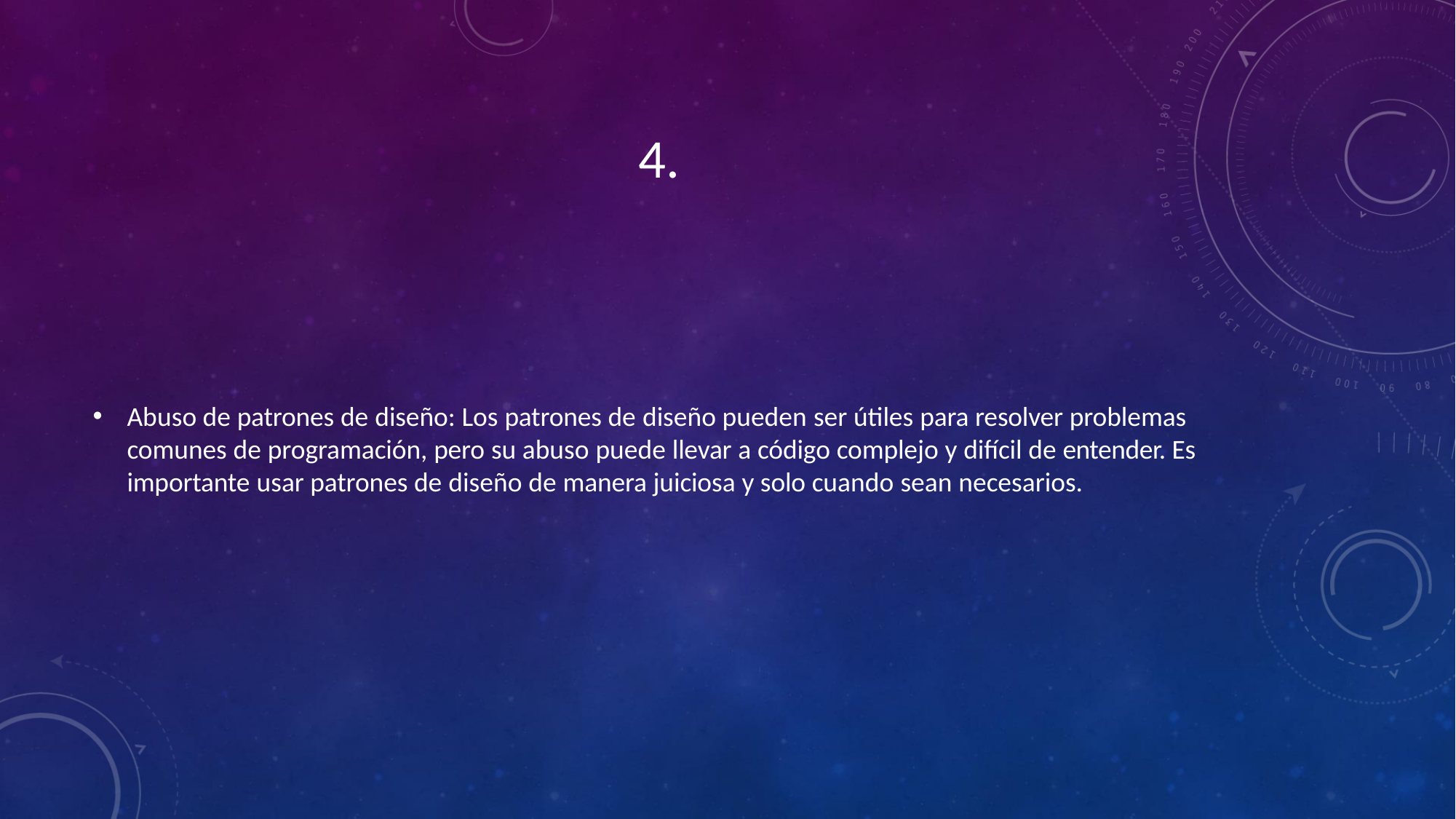

# 4.
Abuso de patrones de diseño: Los patrones de diseño pueden ser útiles para resolver problemas  comunes de programación, pero su abuso puede llevar a código complejo y difícil de entender. Es  importante usar patrones de diseño de manera juiciosa y solo cuando sean necesarios.